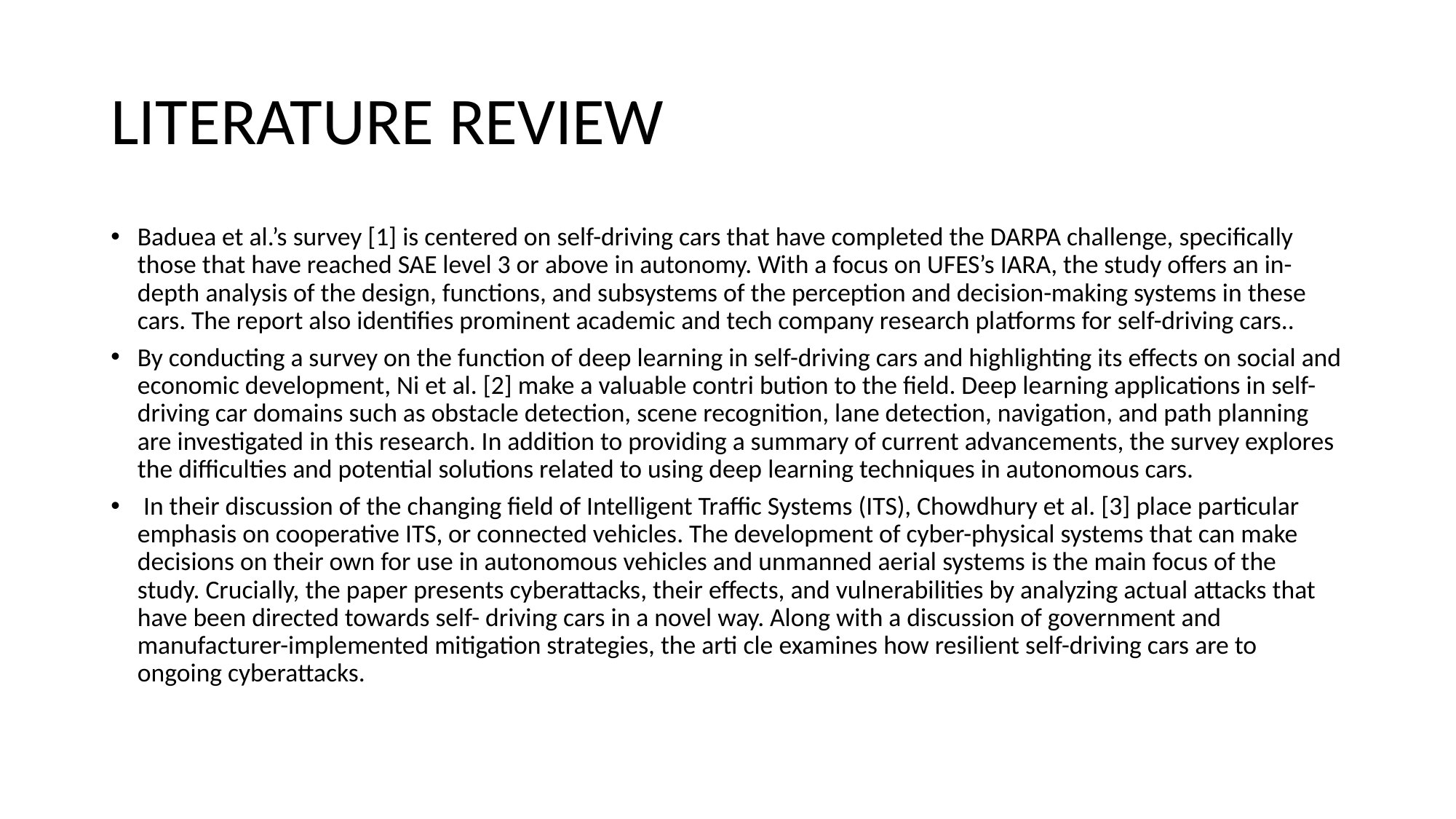

# LITERATURE REVIEW
Baduea et al.’s survey [1] is centered on self-driving cars that have completed the DARPA challenge, specifically those that have reached SAE level 3 or above in autonomy. With a focus on UFES’s IARA, the study offers an in-depth analysis of the design, functions, and subsystems of the perception and decision-making systems in these cars. The report also identifies prominent academic and tech company research platforms for self-driving cars..
By conducting a survey on the function of deep learning in self-driving cars and highlighting its effects on social and economic development, Ni et al. [2] make a valuable contri bution to the field. Deep learning applications in self-driving car domains such as obstacle detection, scene recognition, lane detection, navigation, and path planning are investigated in this research. In addition to providing a summary of current advancements, the survey explores the difficulties and potential solutions related to using deep learning techniques in autonomous cars.
 In their discussion of the changing field of Intelligent Traffic Systems (ITS), Chowdhury et al. [3] place particular emphasis on cooperative ITS, or connected vehicles. The development of cyber-physical systems that can make decisions on their own for use in autonomous vehicles and unmanned aerial systems is the main focus of the study. Crucially, the paper presents cyberattacks, their effects, and vulnerabilities by analyzing actual attacks that have been directed towards self- driving cars in a novel way. Along with a discussion of government and manufacturer-implemented mitigation strategies, the arti cle examines how resilient self-driving cars are to ongoing cyberattacks.